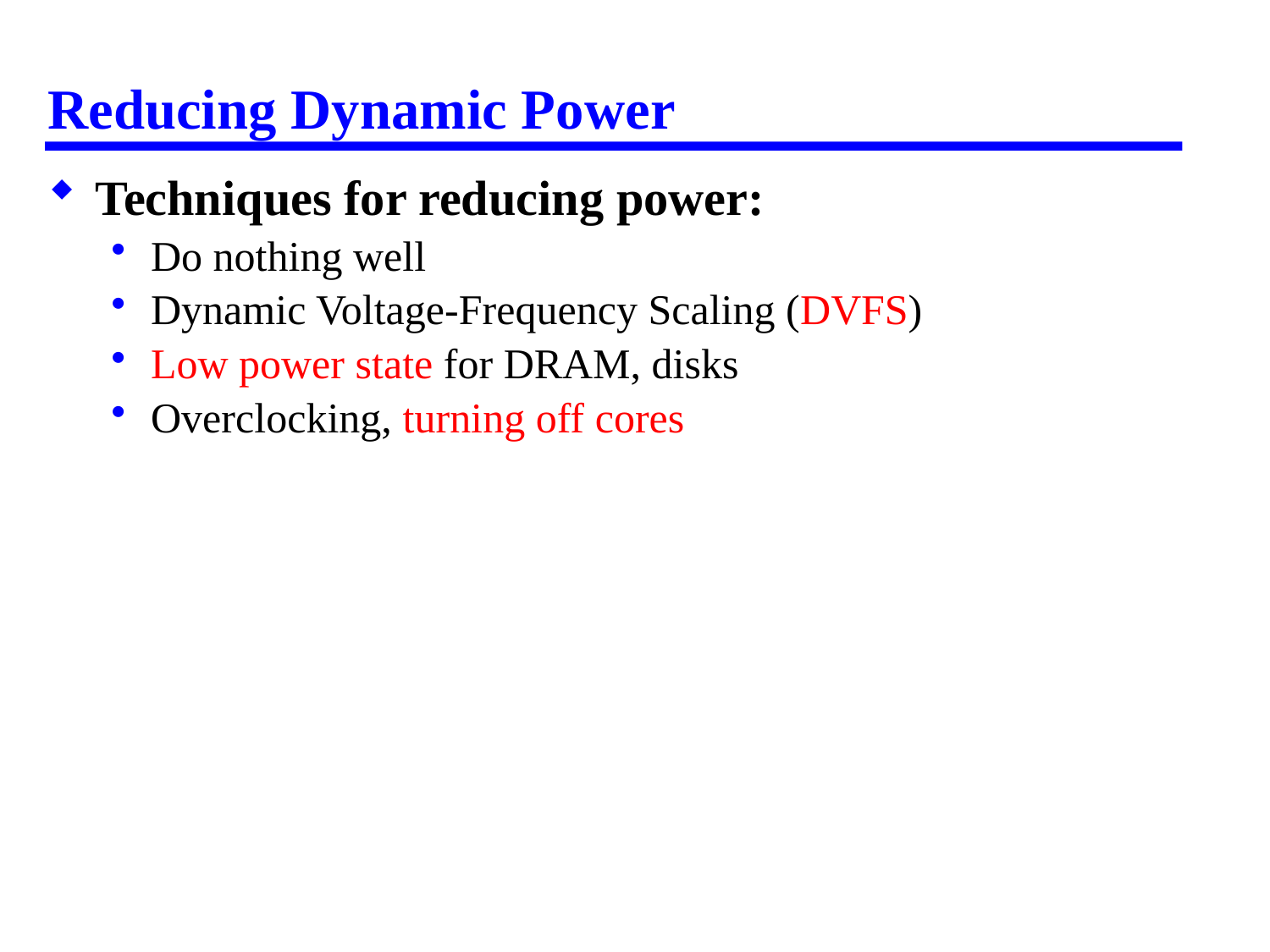

# Reducing Dynamic Power
Techniques for reducing power:
Do nothing well
Dynamic Voltage-Frequency Scaling (DVFS)
Low power state for DRAM, disks
Overclocking, turning off cores